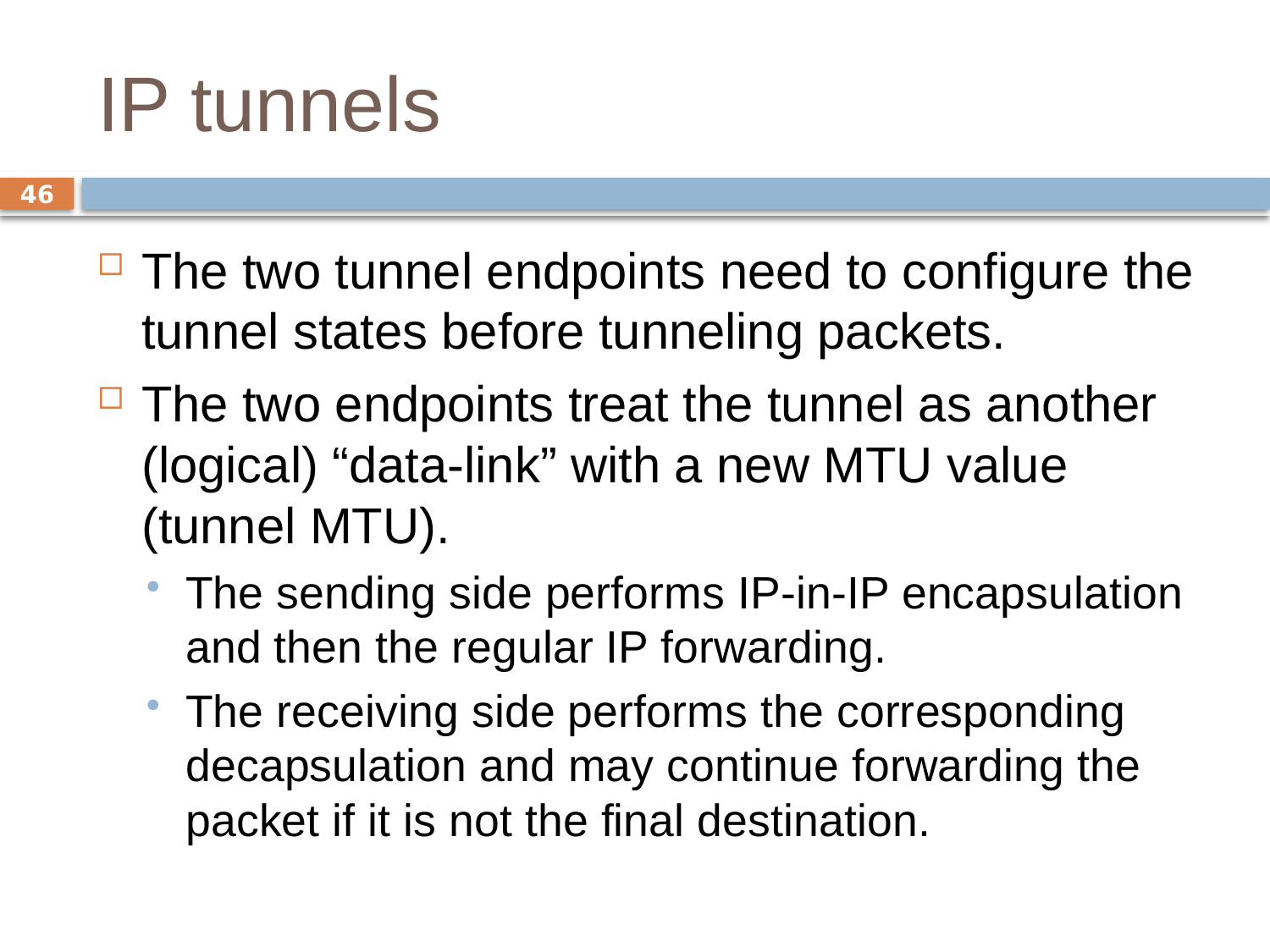

# IP tunnels
46
The two tunnel endpoints need to configure the tunnel states before tunneling packets.
The two endpoints treat the tunnel as another (logical) “data-link” with a new MTU value (tunnel MTU).
The sending side performs IP-in-IP encapsulation and then the regular IP forwarding.
The receiving side performs the corresponding decapsulation and may continue forwarding the packet if it is not the final destination.